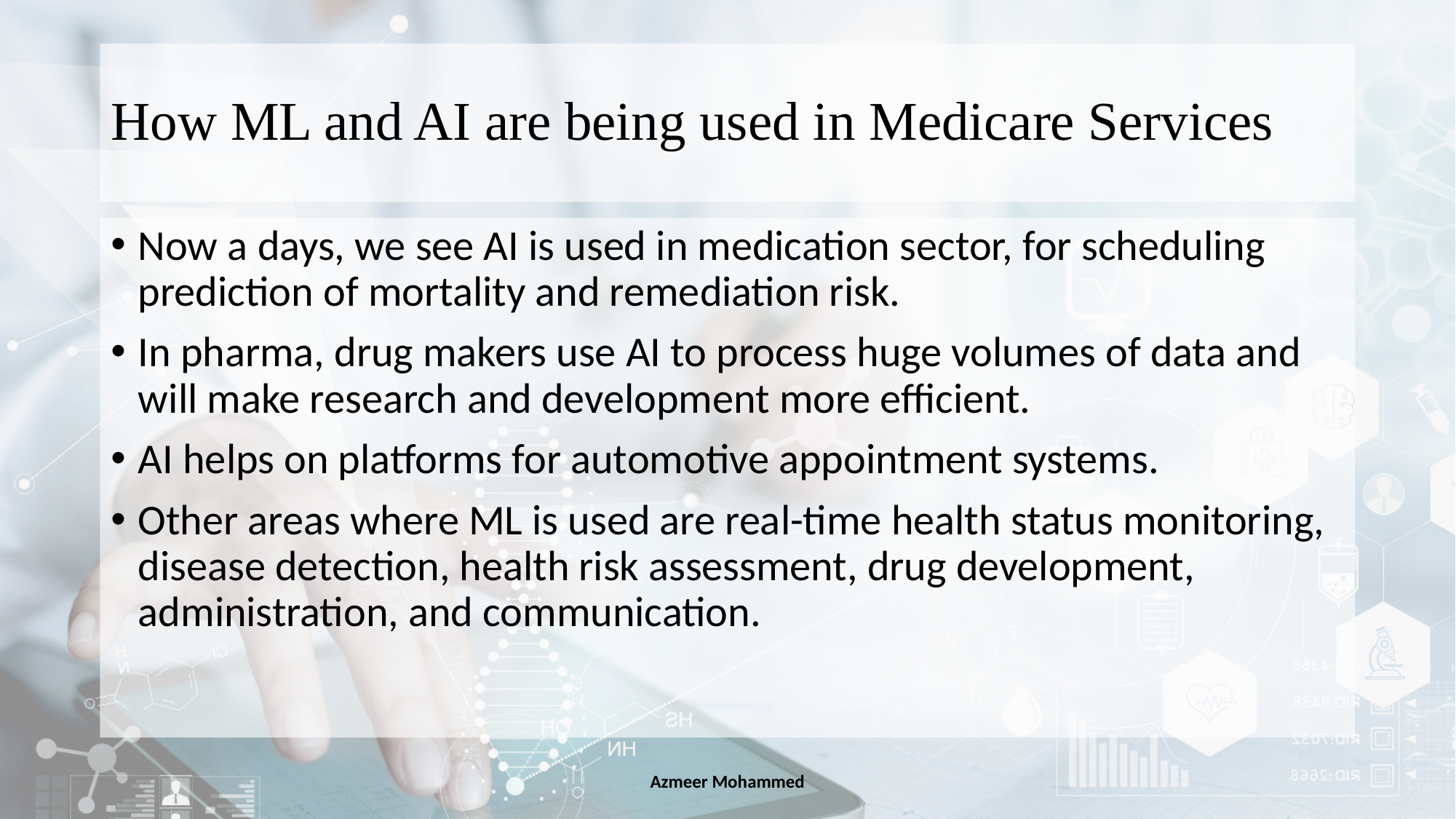

# How ML and AI are being used in Medicare Services
Now a days, we see AI is used in medication sector, for scheduling prediction of mortality and remediation risk.
In pharma, drug makers use AI to process huge volumes of data and will make research and development more efficient.
AI helps on platforms for automotive appointment systems.
Other areas where ML is used are real-time health status monitoring, disease detection, health risk assessment, drug development, administration, and communication.

Azmeer Mohammed